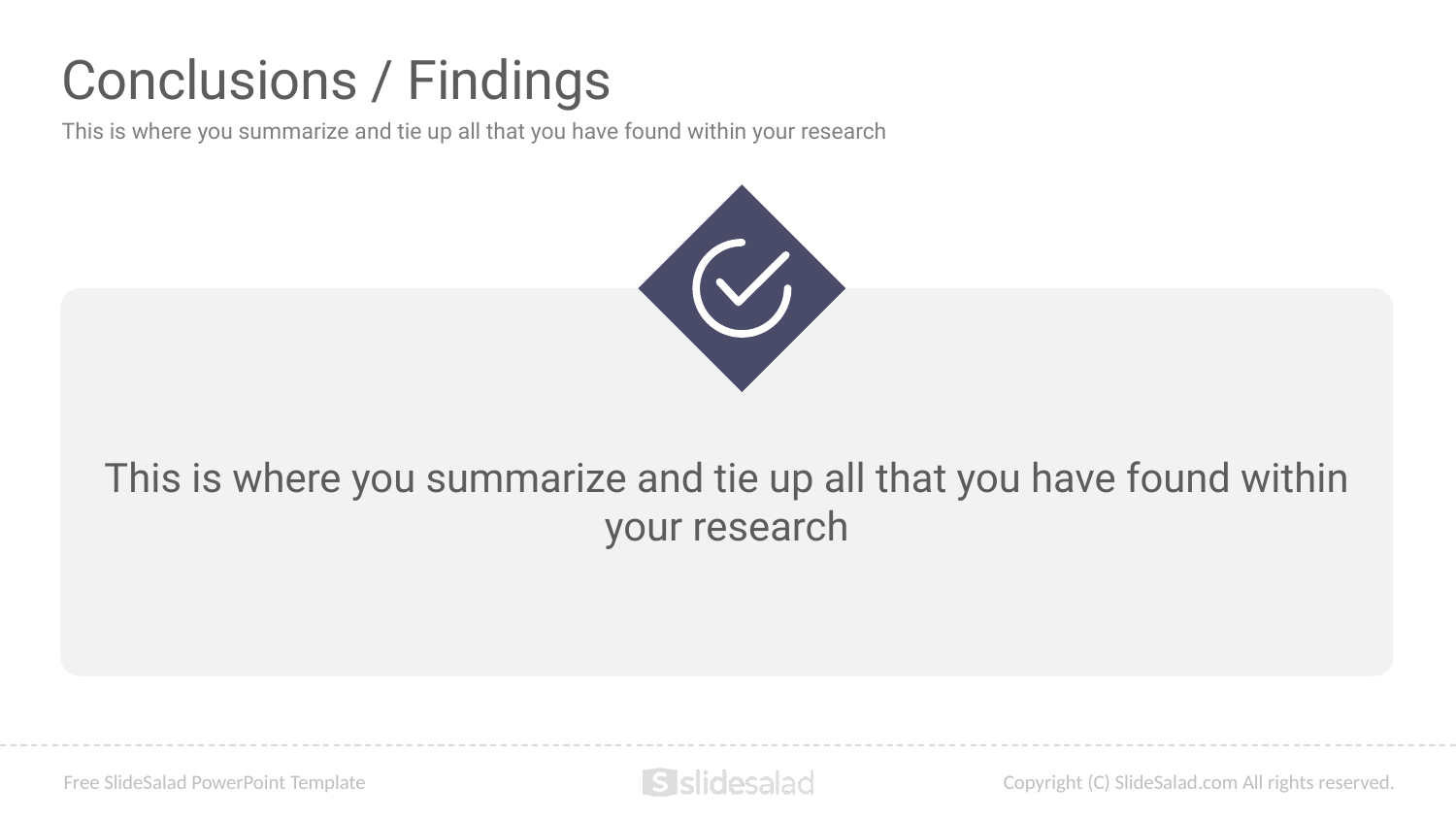

# Conclusions / Findings
This is where you summarize and tie up all that you have found within your research

This is where you summarize and tie up all that you have found within your research